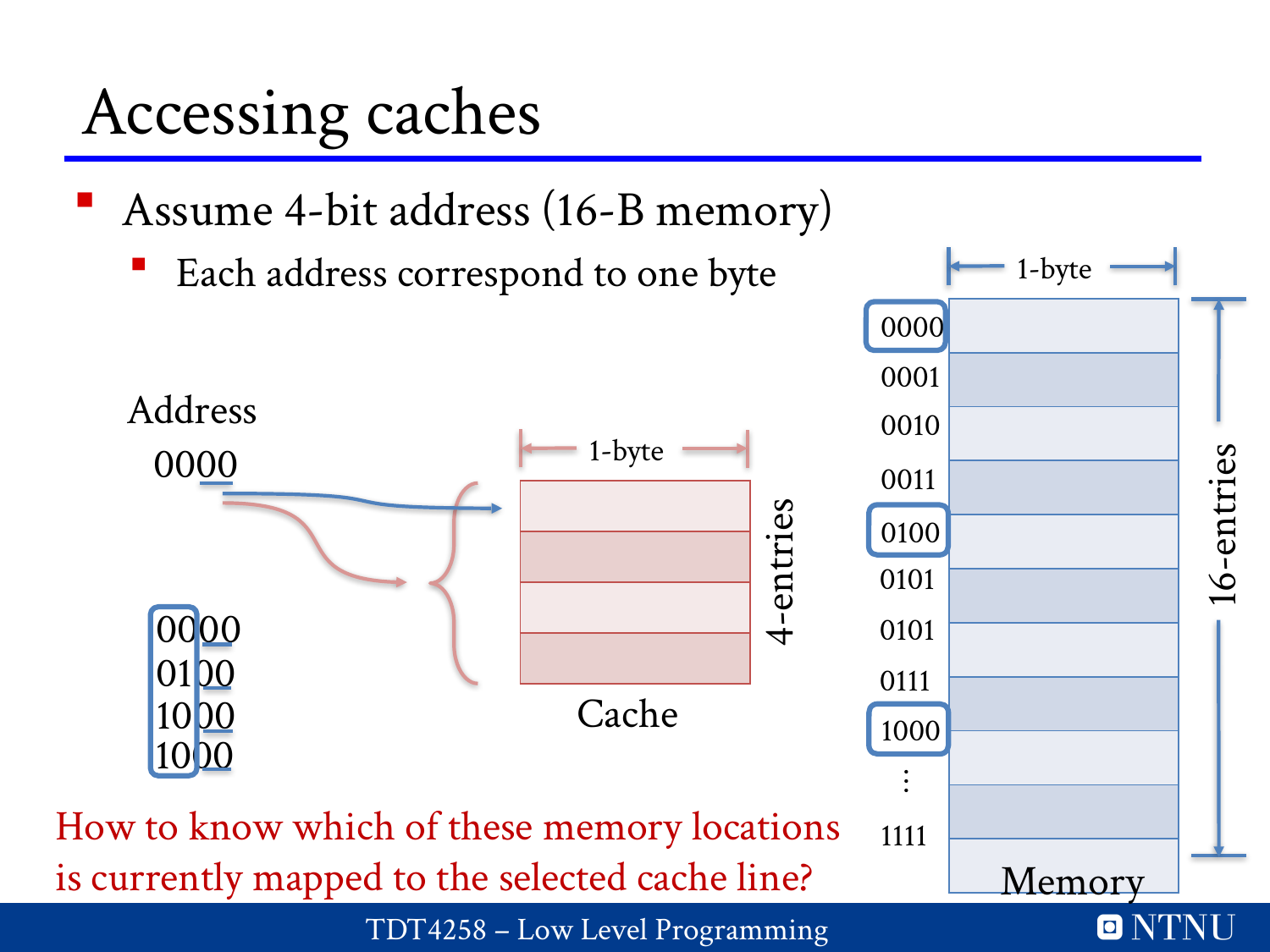

Accessing caches
Assume 4-bit address (16-B memory)
Each address correspond to one byte
1-byte
|  |
| --- |
|  |
|  |
|  |
|  |
|  |
|  |
|  |
|  |
|  |
|  |
0000

0001
Address
0010
1-byte
0000
0011
|  |
| --- |
|  |
|  |
|  |

16-entries

0100
4-entries
0101
0000
0101

0100
0111
Cache
1000
1000

1000
…
How to know which of these memory locations is currently mapped to the selected cache line?
1111
Memory